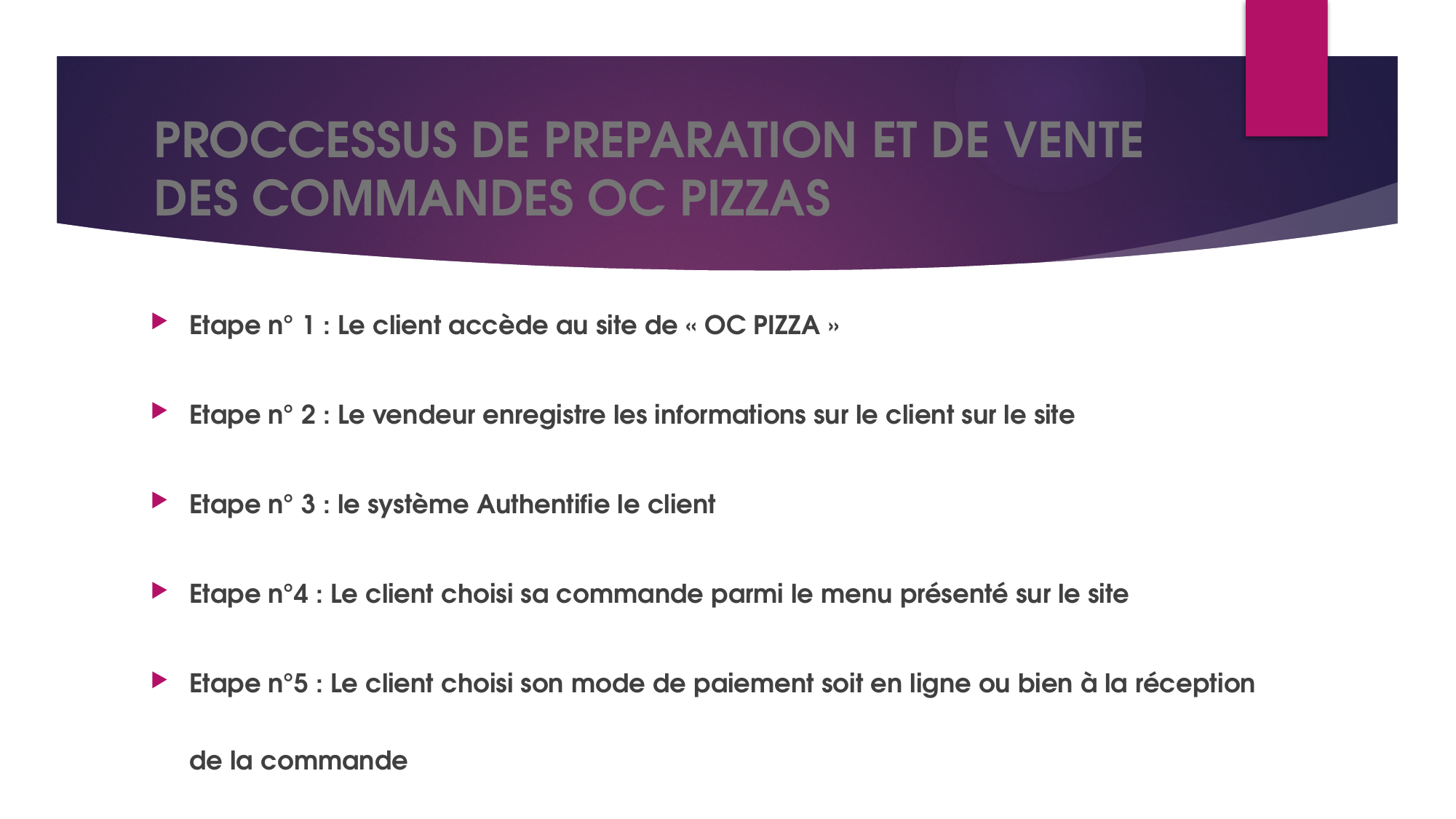

# PROCCESSUS DE PREPARATION ET DE VENTE DES COMMANDES OC PIZZAS
Etape n° 1 : Le client accède au site de « OC PIZZA »
Etape n° 2 : Le vendeur enregistre les informations sur le client sur le site
Etape n° 3 : le système Authentifie le client
Etape n°4 : Le client choisi sa commande parmi le menu présenté sur le site
Etape n°5 : Le client choisi son mode de paiement soit en ligne ou bien à la réception de la commande